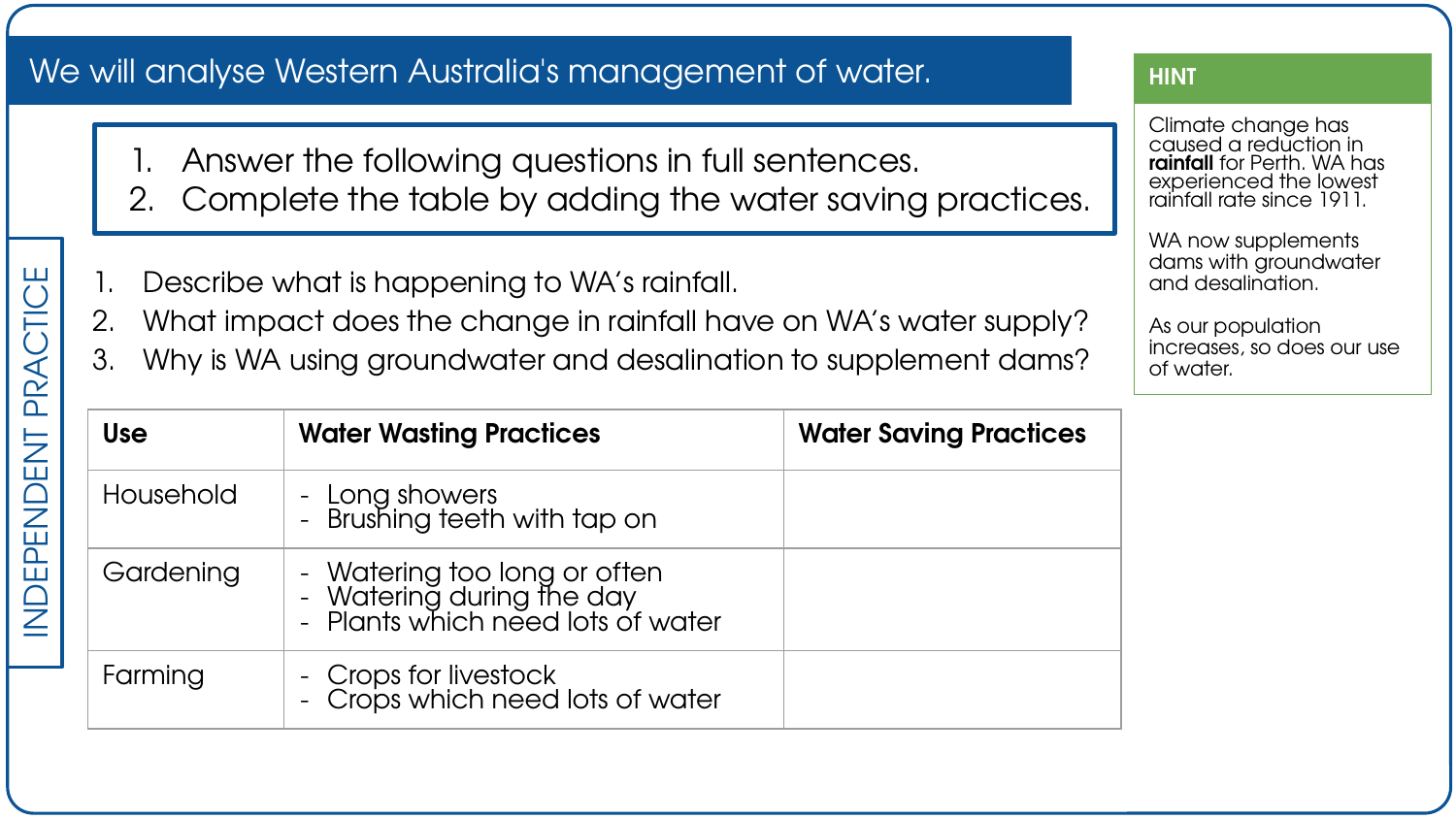

We will analyse Western Australia's management of water.
| HINT |
| --- |
| Climate change has caused a reduction in rainfall for Perth. WA has experienced the lowest rainfall rate since 1911. WA now supplements dams with groundwater and desalination. As our population increases, so does our use of water. |
Answer the following questions in full sentences.
Complete the table by adding the water saving practices.
Describe what is happening to WA’s rainfall.
What impact does the change in rainfall have on WA’s water supply?
Why is WA using groundwater and desalination to supplement dams?
| Use | Water Wasting Practices | Water Saving Practices |
| --- | --- | --- |
| Household | Long showers Brushing teeth with tap on |  |
| Gardening | Watering too long or often Watering during the day Plants which need lots of water |  |
| Farming | Crops for livestock Crops which need lots of water |  |